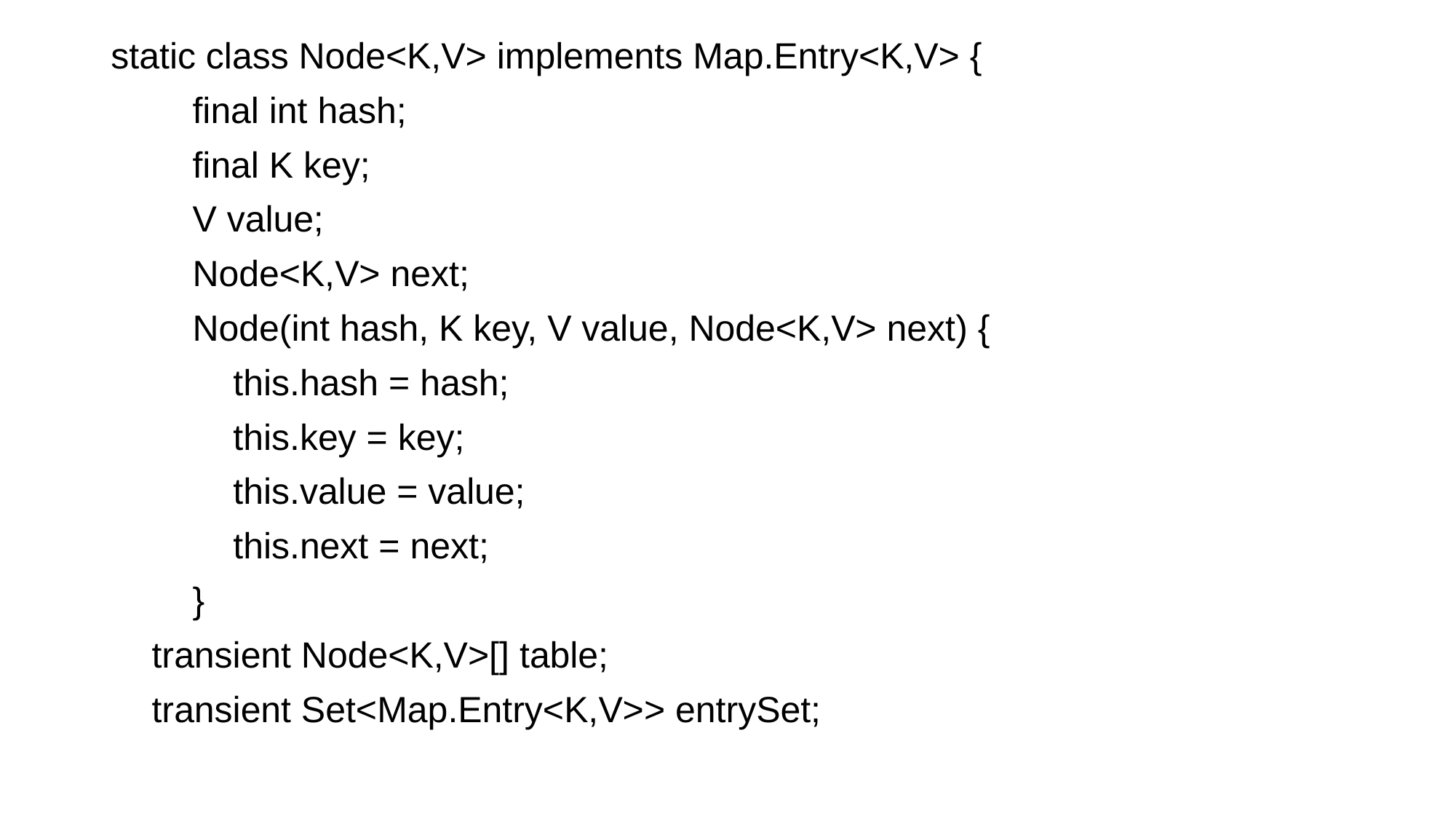

static class Node<K,V> implements Map.Entry<K,V> {
        final int hash;
        final K key;
        V value;
        Node<K,V> next;
        Node(int hash, K key, V value, Node<K,V> next) {
            this.hash = hash;
            this.key = key;
            this.value = value;
            this.next = next;
        }
    transient Node<K,V>[] table;
    transient Set<Map.Entry<K,V>> entrySet;